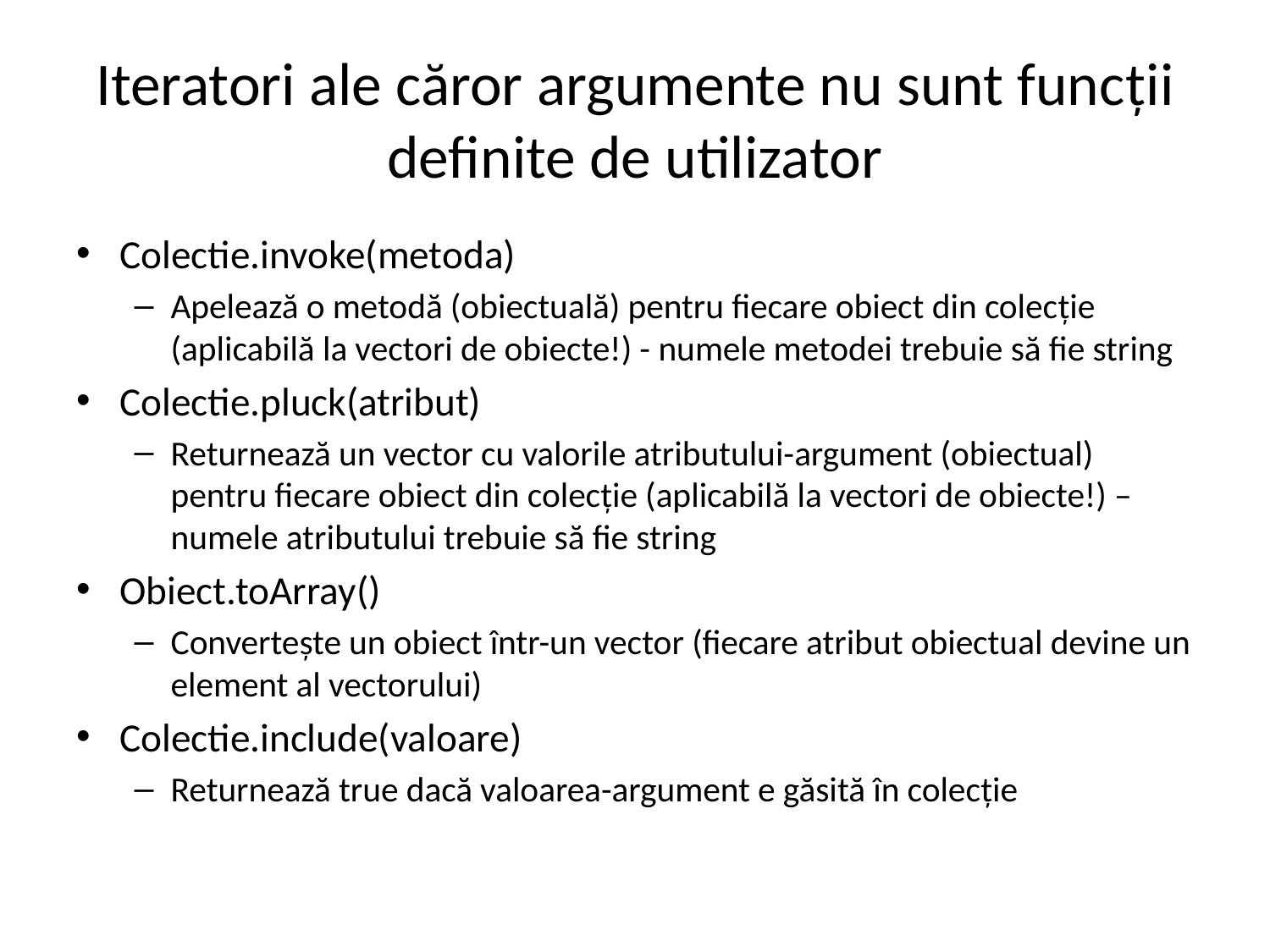

# Iteratori ale căror argumente nu sunt funcții definite de utilizator
Colectie.invoke(metoda)
Apelează o metodă (obiectuală) pentru fiecare obiect din colecție (aplicabilă la vectori de obiecte!) - numele metodei trebuie să fie string
Colectie.pluck(atribut)
Returnează un vector cu valorile atributului-argument (obiectual) pentru fiecare obiect din colecție (aplicabilă la vectori de obiecte!) – numele atributului trebuie să fie string
Obiect.toArray()
Convertește un obiect într-un vector (fiecare atribut obiectual devine un element al vectorului)
Colectie.include(valoare)
Returnează true dacă valoarea-argument e găsită în colecție